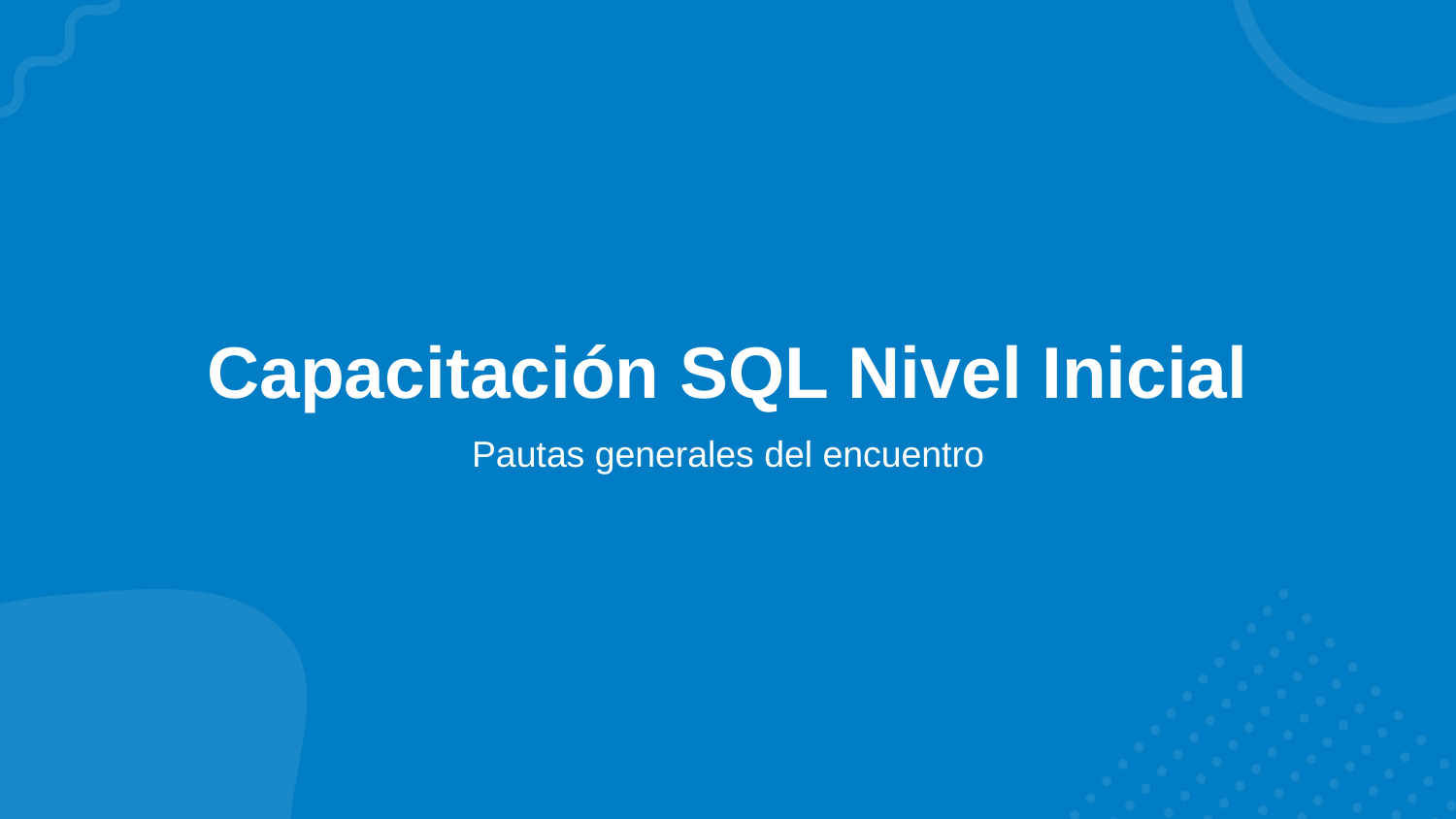

# Capacitación SQL Nivel Inicial
Pautas generales del encuentro